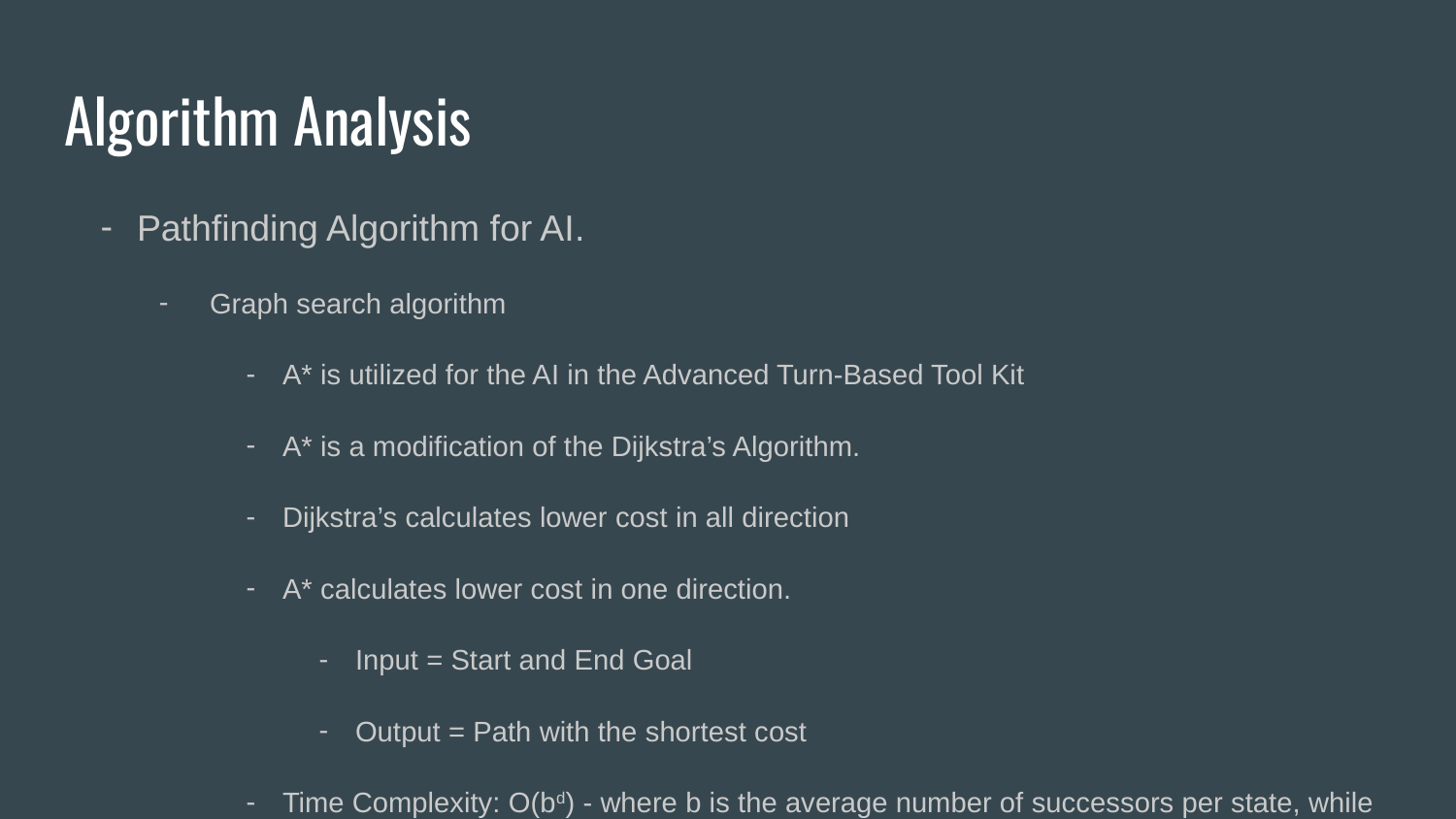

# Algorithm Analysis
Pathfinding Algorithm for AI.
Graph search algorithm
A* is utilized for the AI in the Advanced Turn-Based Tool Kit
A* is a modification of the Dijkstra’s Algorithm.
Dijkstra’s calculates lower cost in all direction
A* calculates lower cost in one direction.
Input = Start and End Goal
Output = Path with the shortest cost
Time Complexity: O(bd) - where b is the average number of successors per state, while d is the depth of the shortest path.